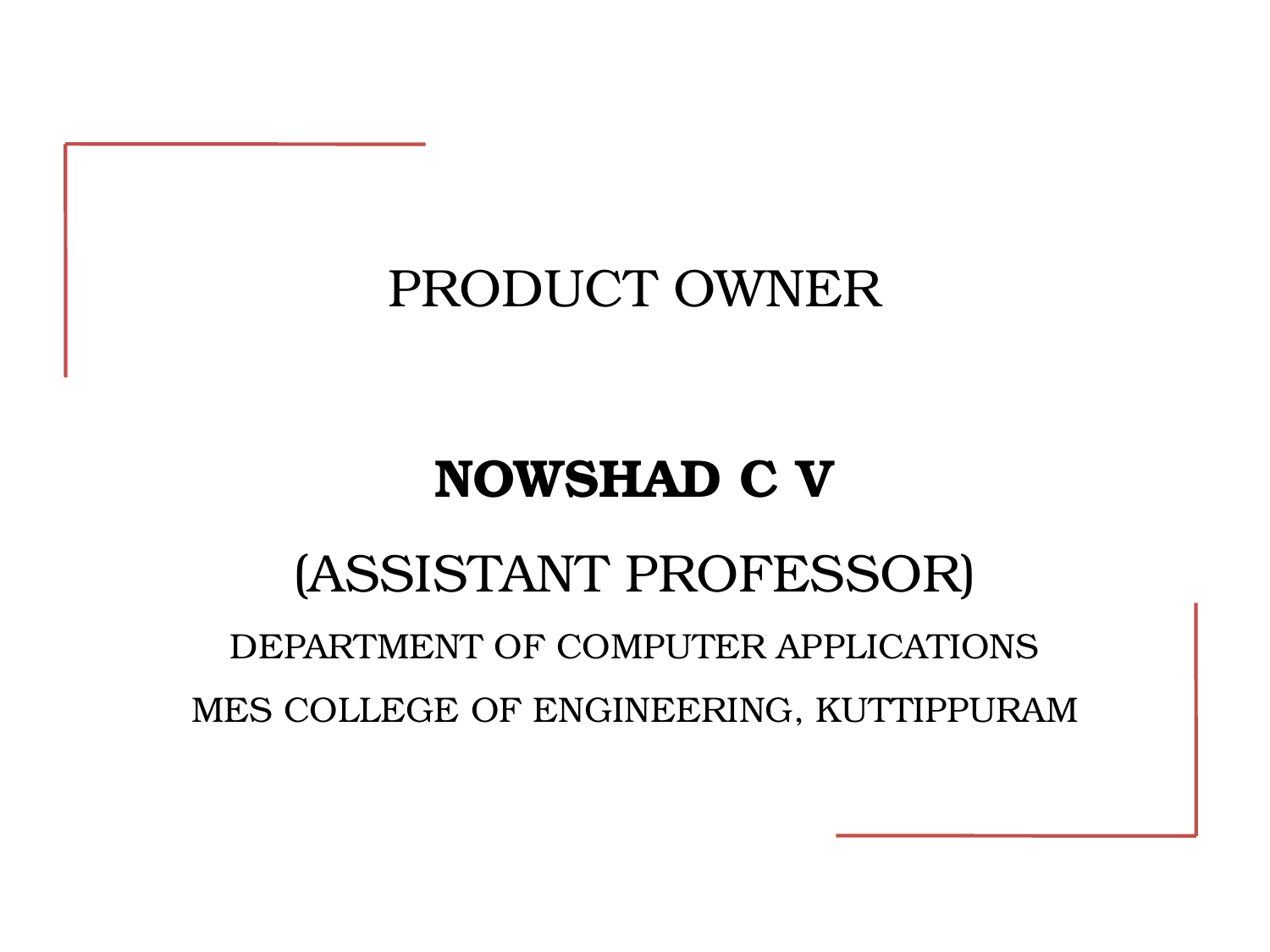

# PRODUCT OWNER NOWSHAD C V (ASSISTANT PROFESSOR) DEPARTMENT OF COMPUTER APPLICATIONS MES COLLEGE OF ENGINEERING, KUTTIPPURAM